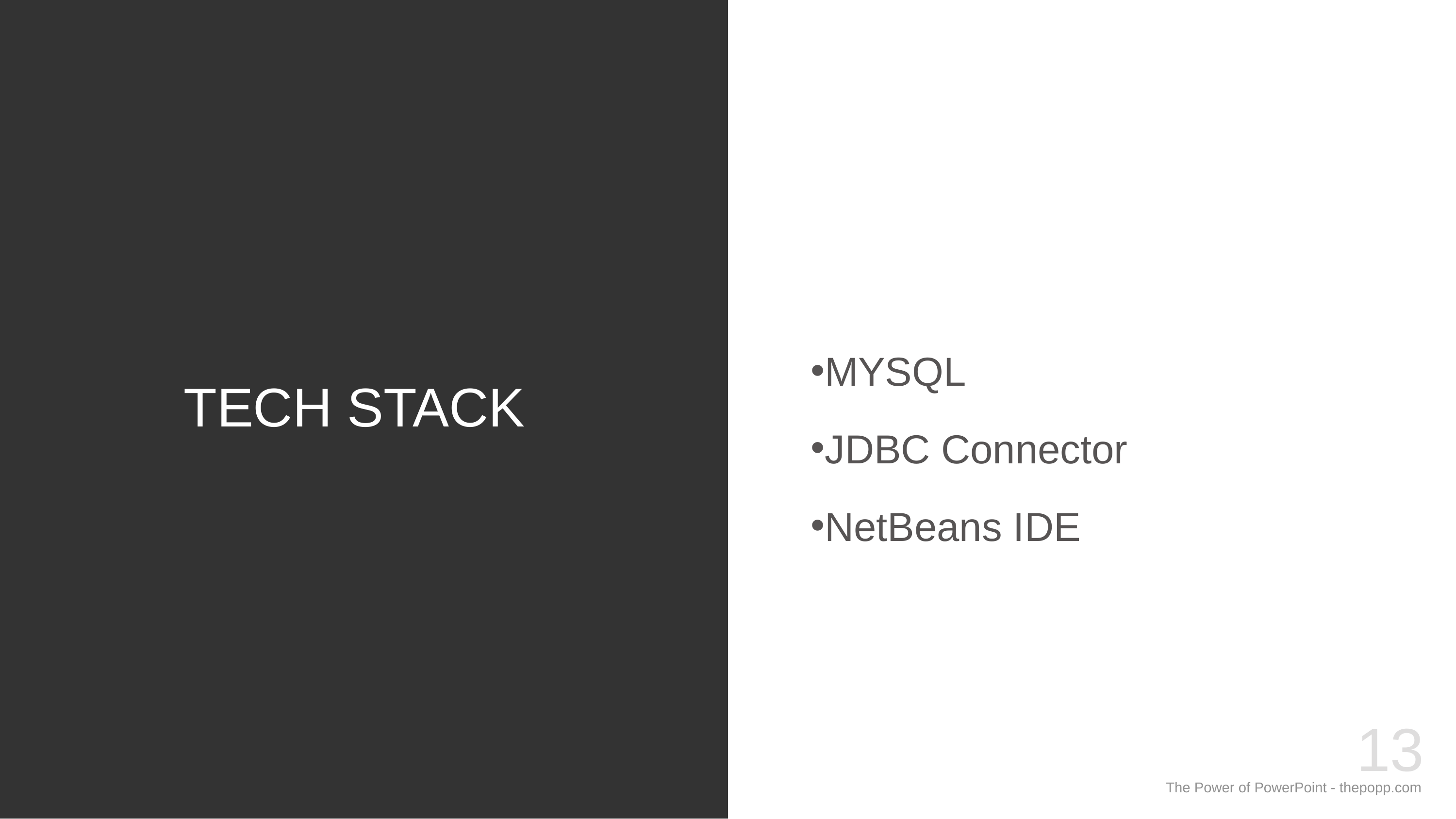

# TECH STACK
MYSQL
JDBC Connector
NetBeans IDE

13
The Power of PowerPoint - thepopp.com